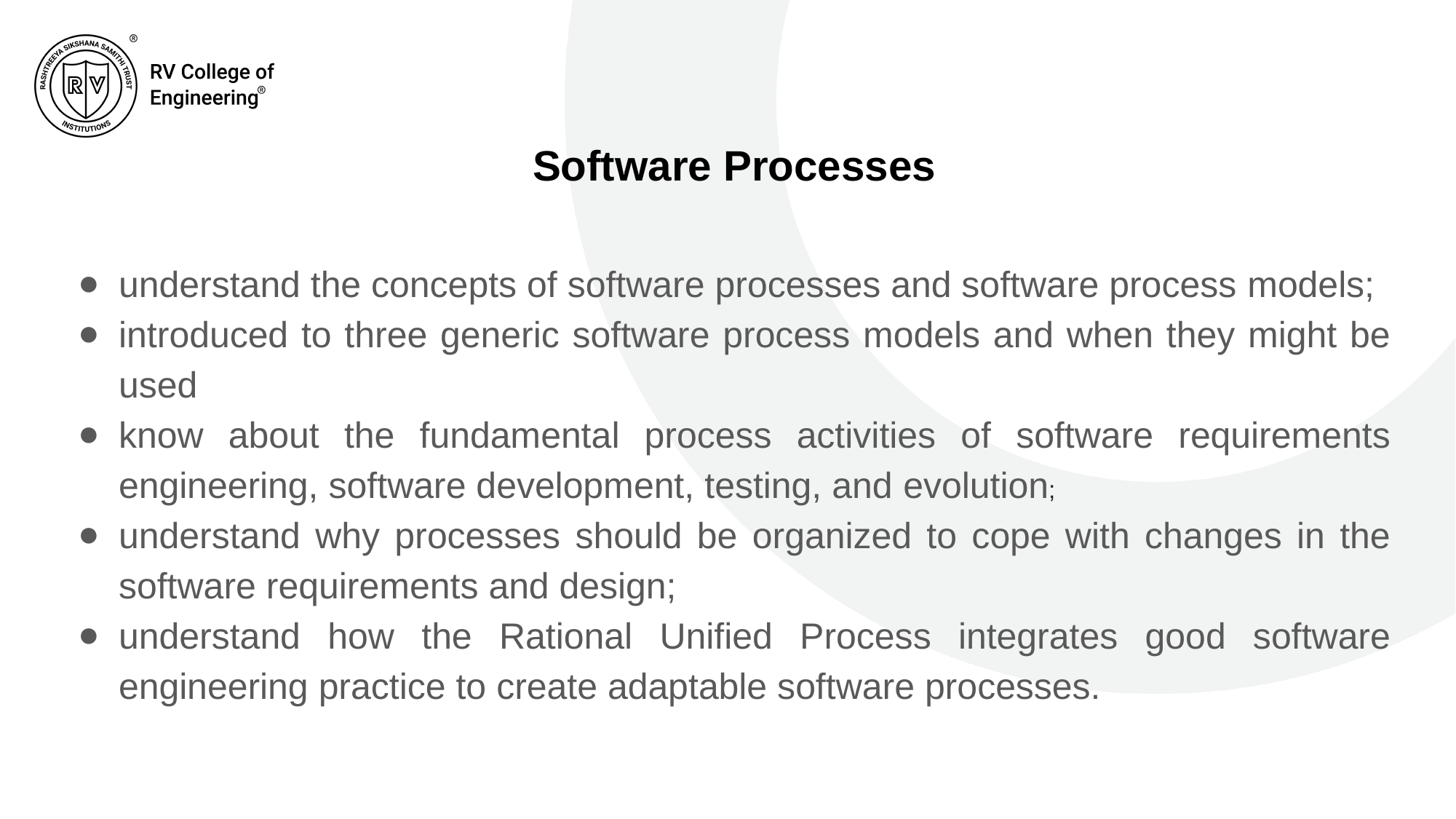

# Software Processes
understand the concepts of software processes and software process models;
introduced to three generic software process models and when they might be used
know about the fundamental process activities of software requirements engineering, software development, testing, and evolution;
understand why processes should be organized to cope with changes in the software requirements and design;
understand how the Rational Unified Process integrates good software engineering practice to create adaptable software processes.